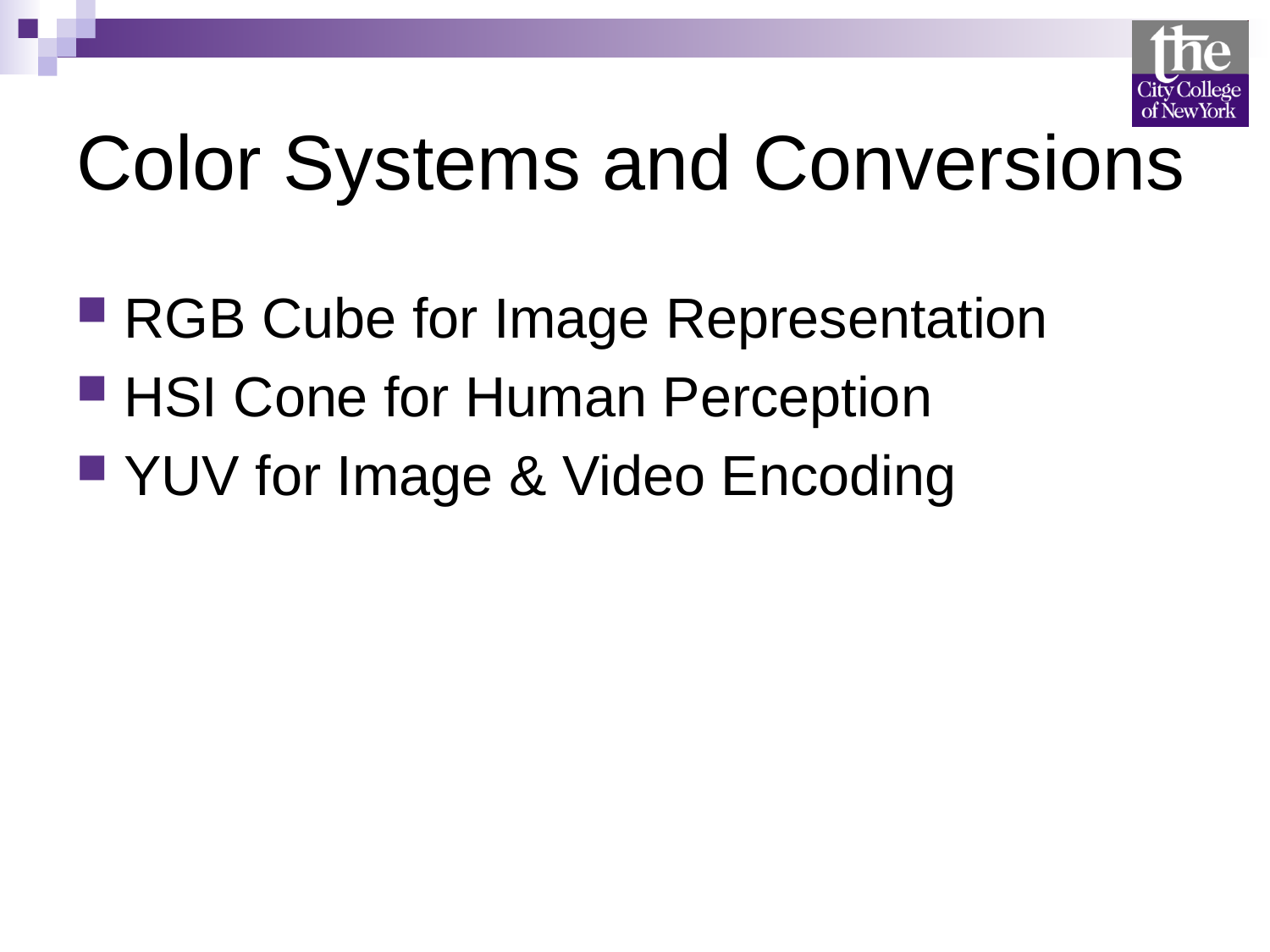

# Color Systems and Conversions
RGB Cube for Image Representation
HSI Cone for Human Perception
YUV for Image & Video Encoding